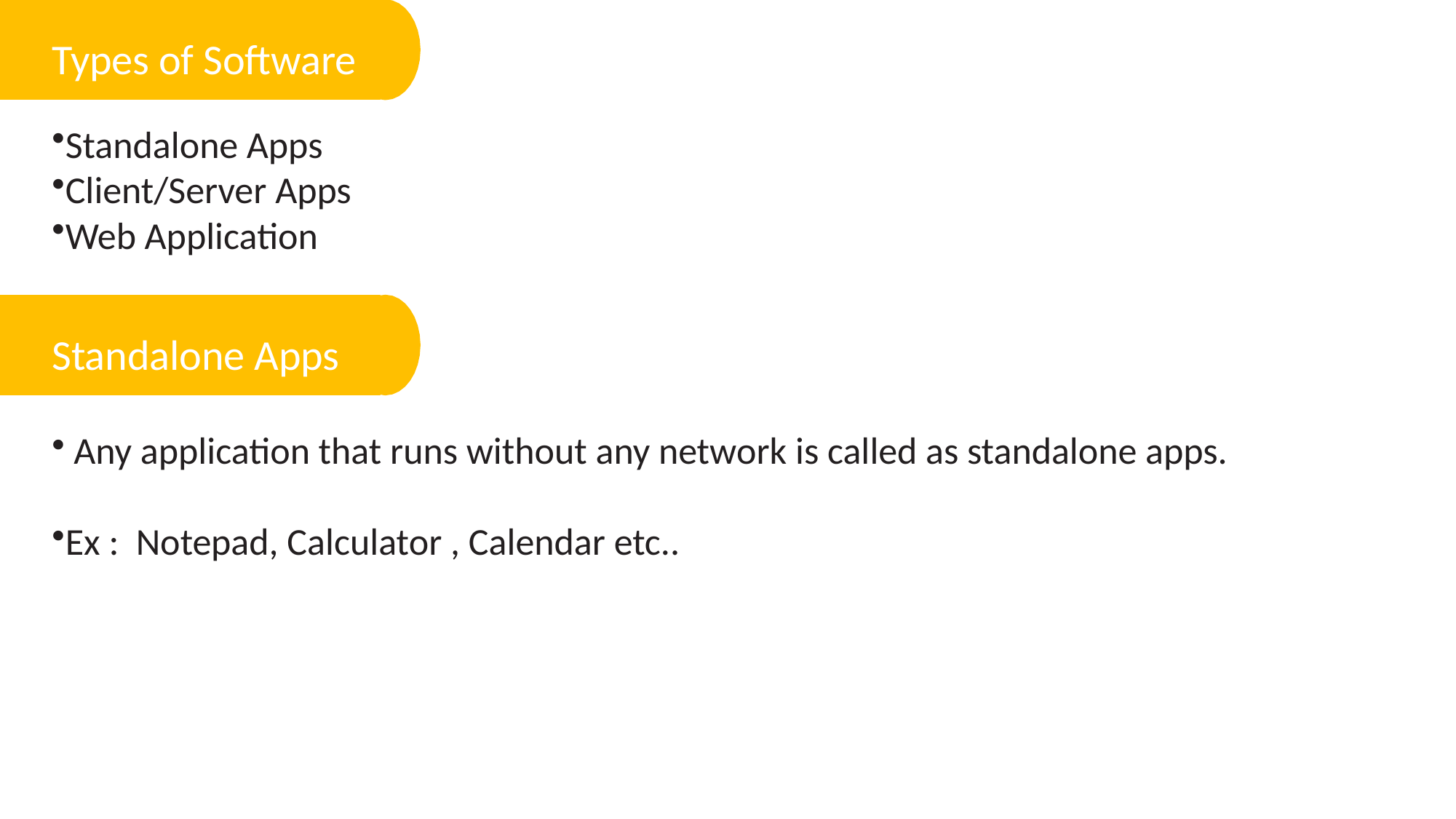

Types of Software
Standalone Apps
Client/Server Apps
Web Application

Standalone Apps
 Any application that runs without any network is called as standalone apps.

Ex :  Notepad, Calculator , Calendar etc..